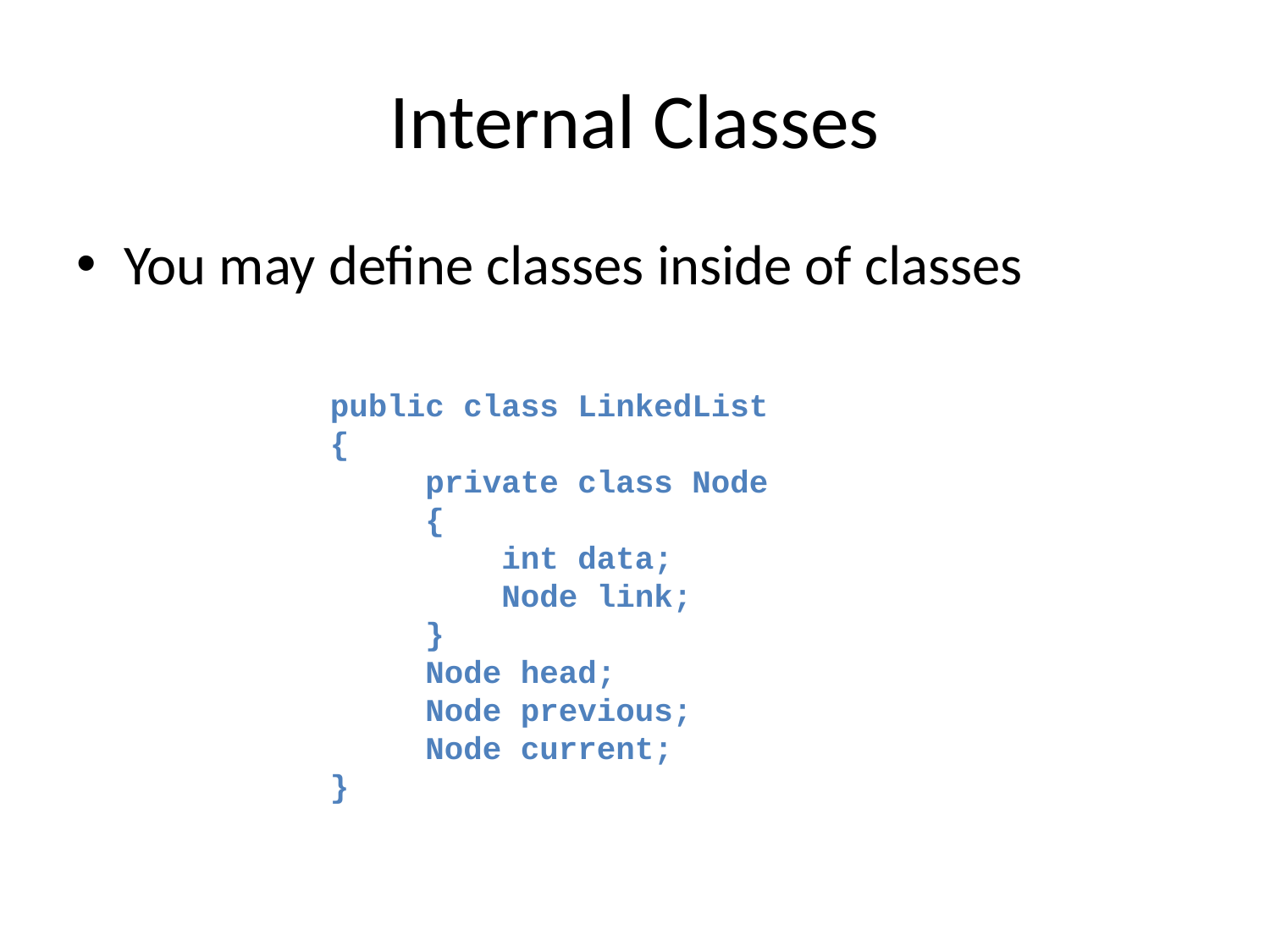

# Internal Classes
You may define classes inside of classes
public class LinkedList
{
     private class Node
     {
         int data;
         Node link;
     }
     Node head;
     Node previous;
     Node current;
}